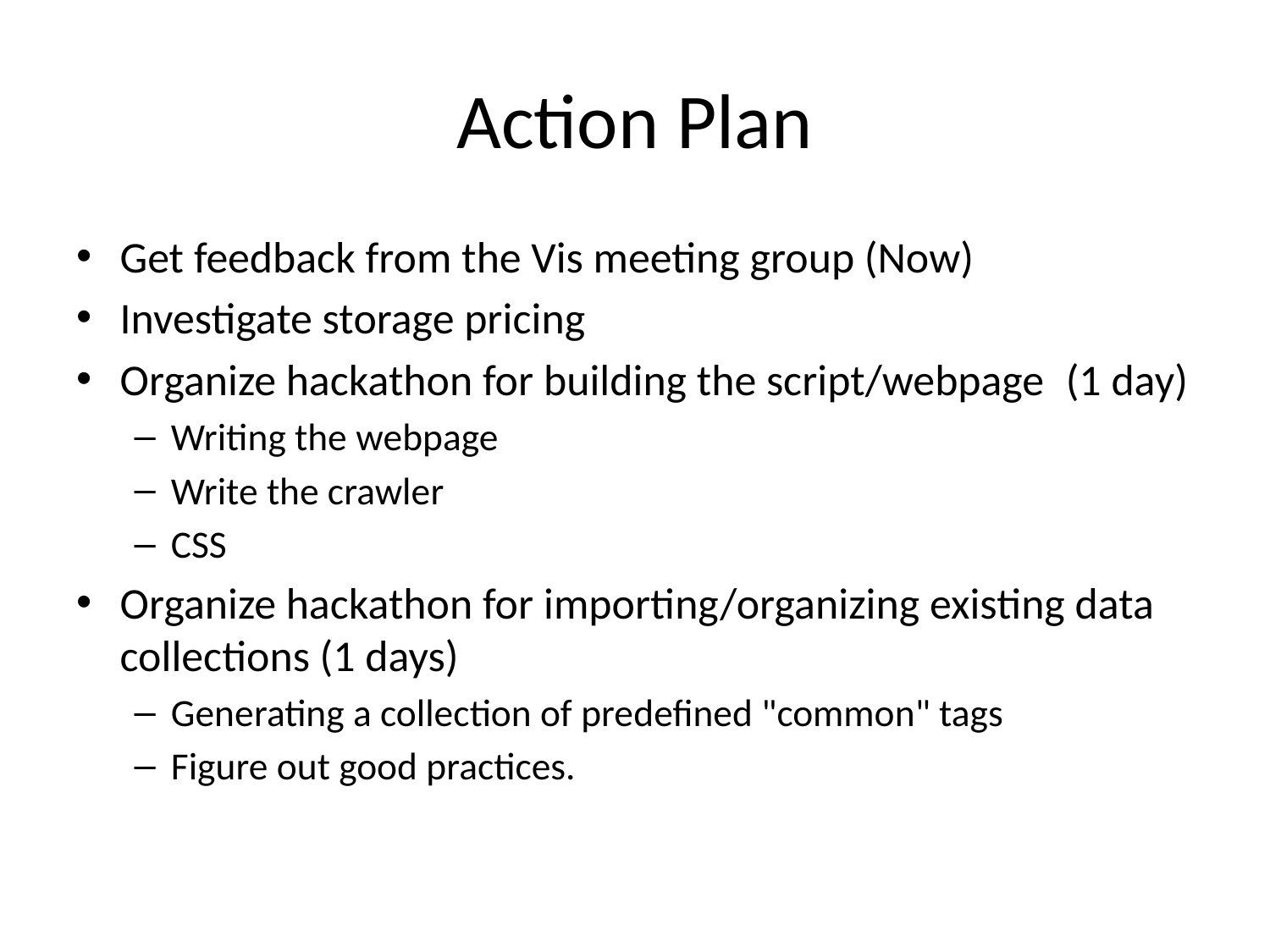

# Action Plan
Get feedback from the Vis meeting group (Now)
Investigate storage pricing
Organize hackathon for building the script/webpage  (1 day)
Writing the webpage
Write the crawler
CSS
Organize hackathon for importing/organizing existing data collections (1 days)
Generating a collection of predefined "common" tags
Figure out good practices.